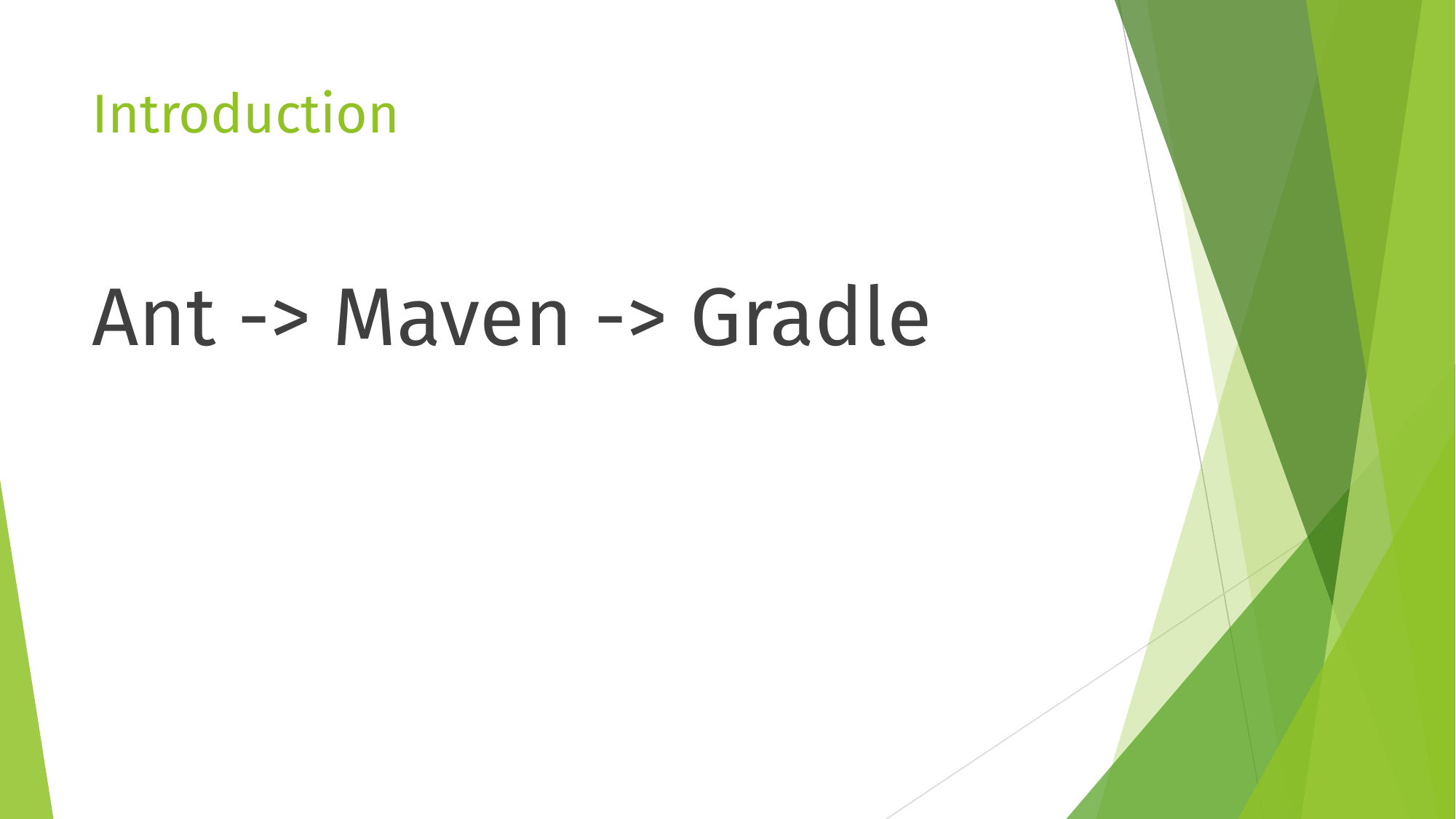

# Introduction
Ant -> Maven -> Gradle